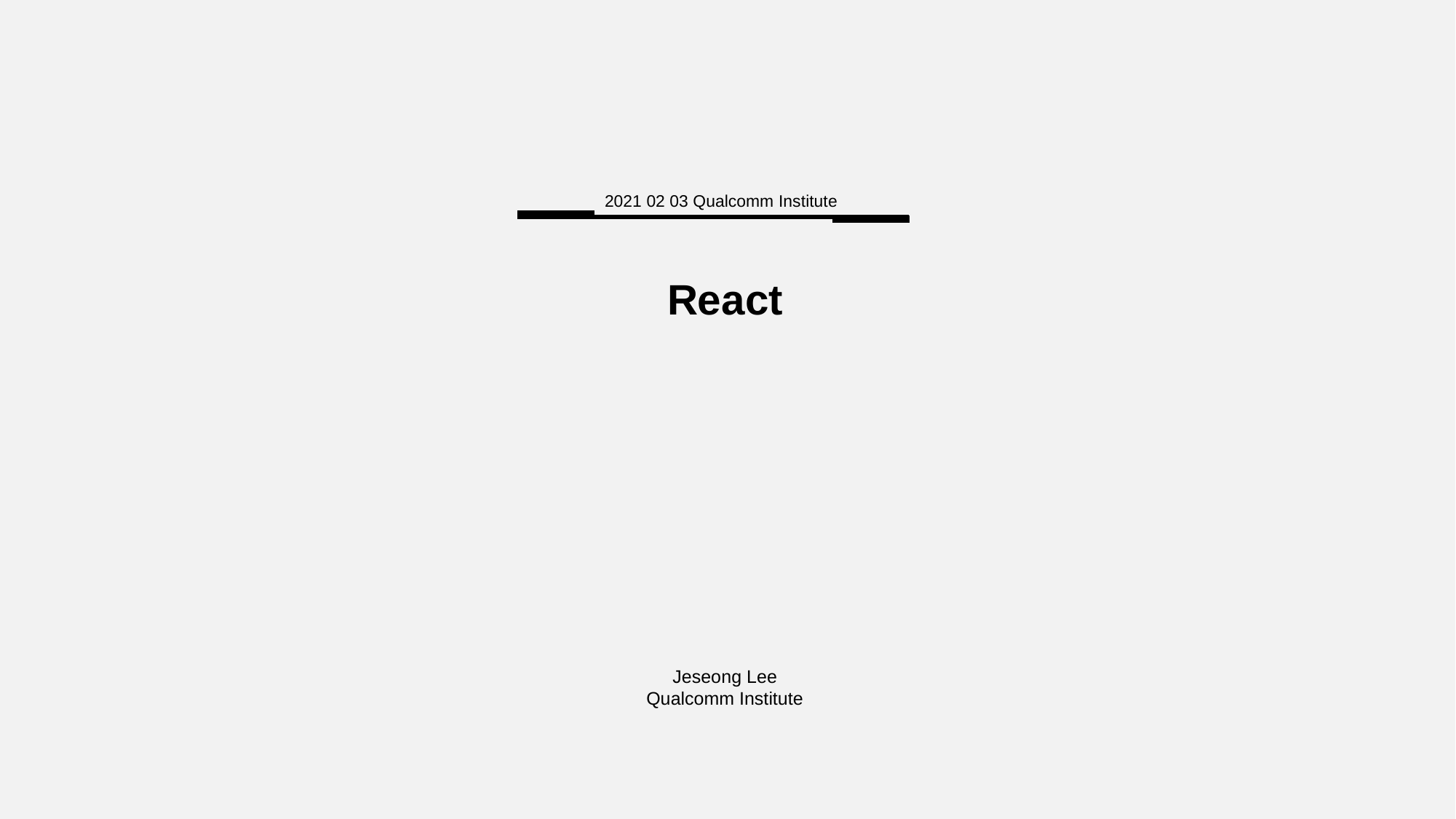

2021 02 03 Qualcomm Institute

React
Jeseong Lee
Qualcomm Institute